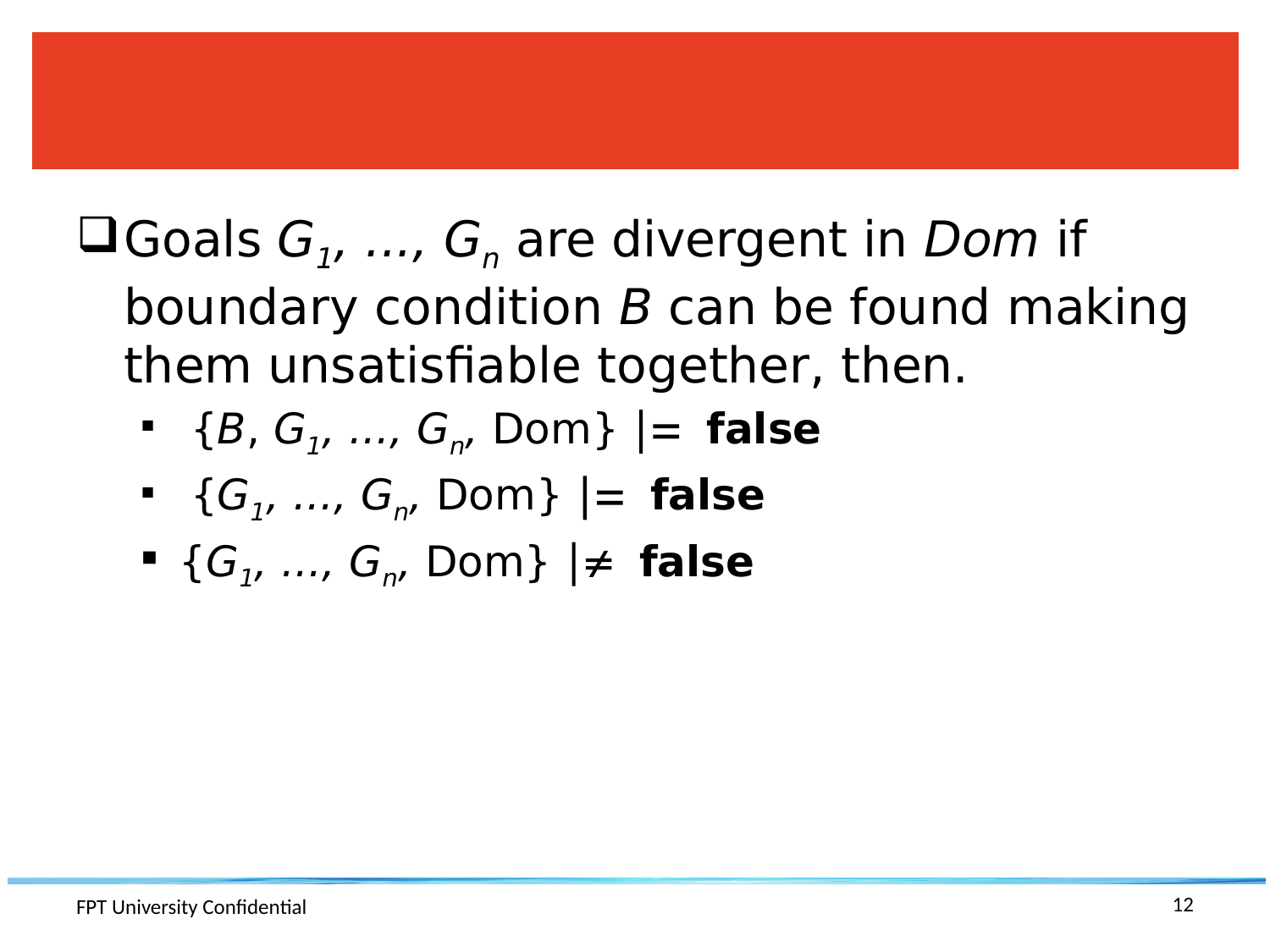

#
Goals G1, ..., Gn are divergent in Dom if boundary condition B can be found making them unsatisfiable together, then.
 {B, G1, ..., Gn, Dom} |=  false
 {G1, ..., Gn, Dom} |=  false
{G1, ..., Gn, Dom} |≠  false